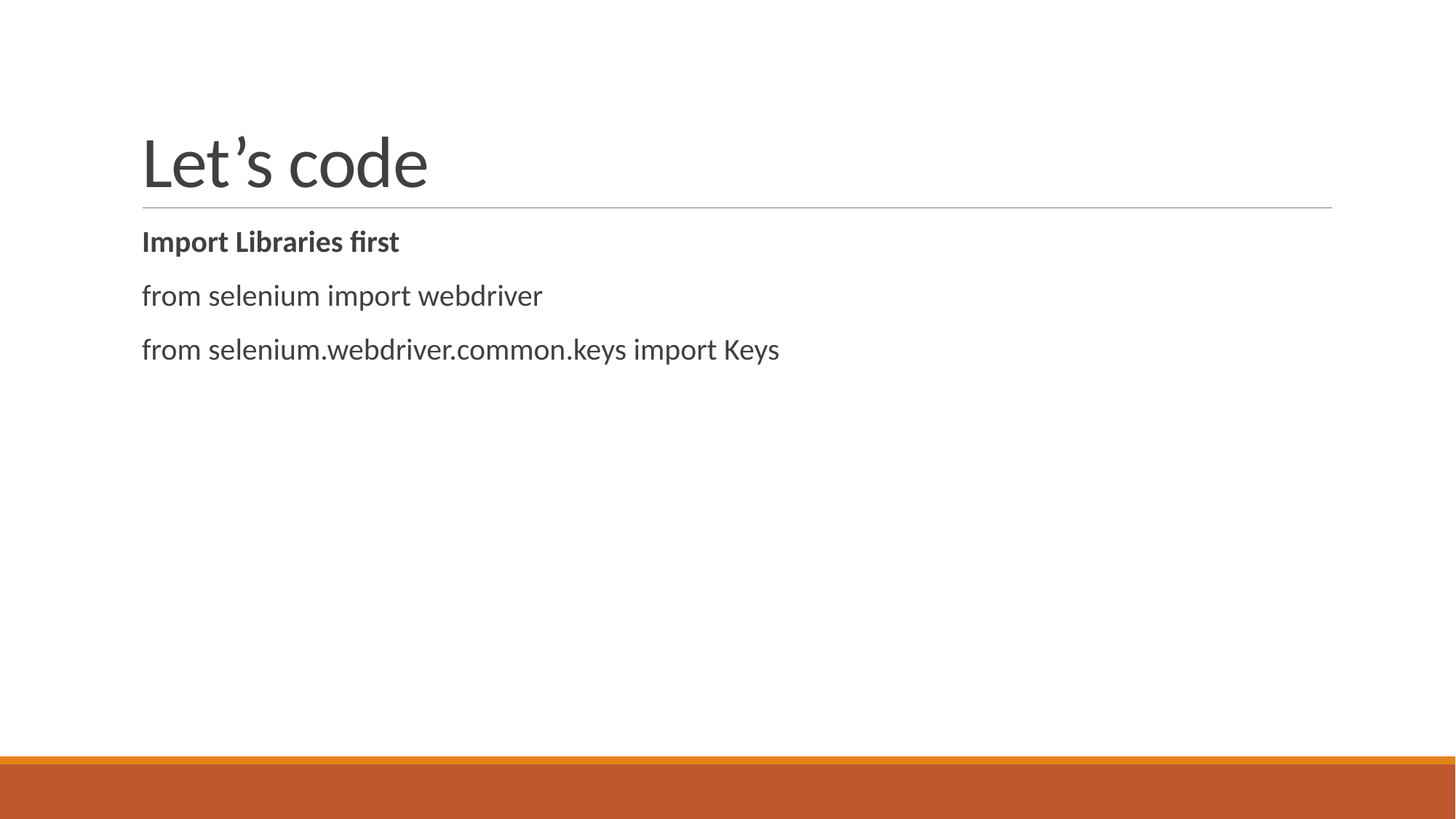

# Let’s code
Import Libraries first
from selenium import webdriver
from selenium.webdriver.common.keys import Keys